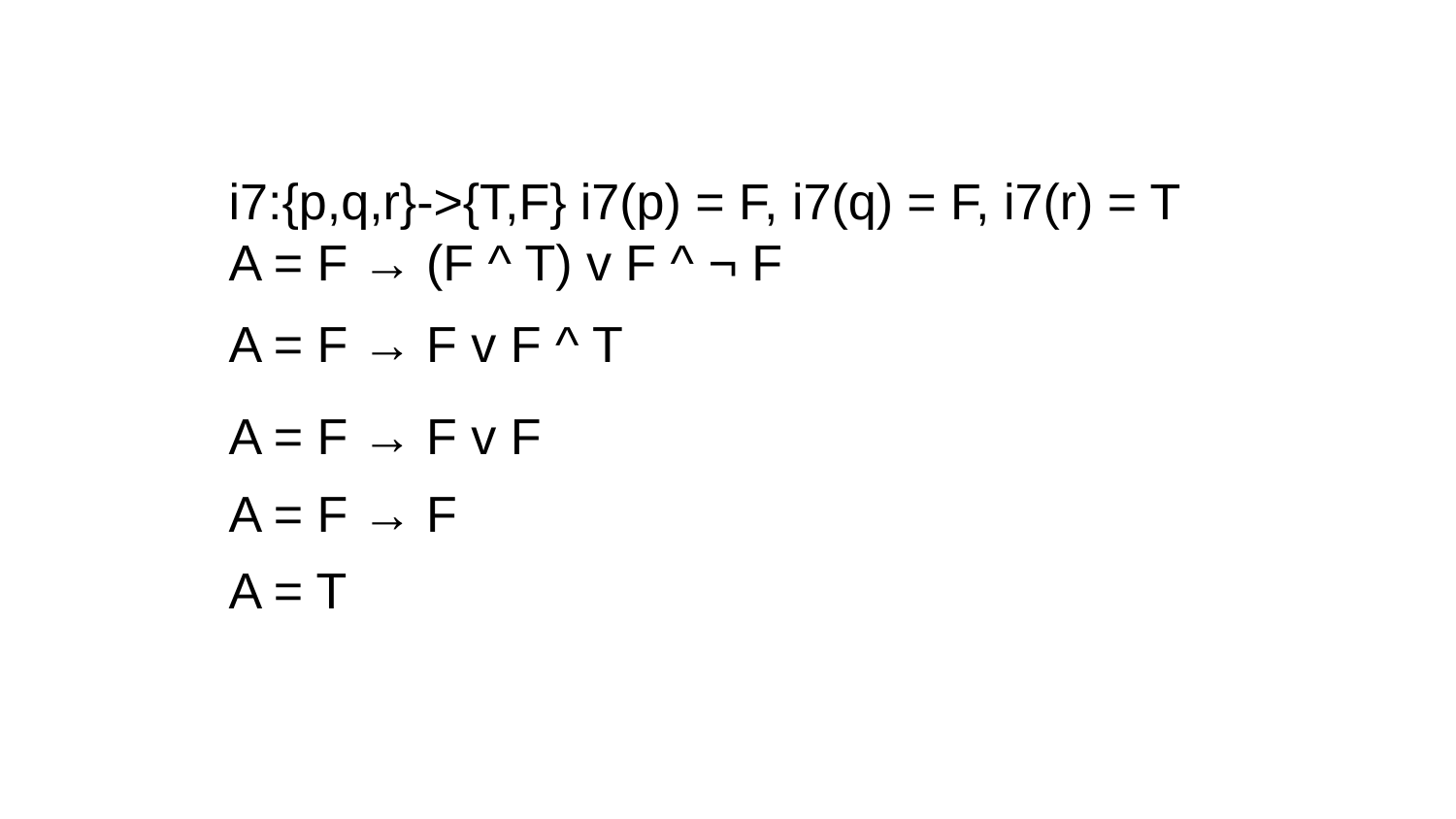

i7:{p,q,r}->{T,F} i7(p) = F, i7(q) = F, i7(r) = T
A = F → (F ^ T) v F ^ ¬ F

A = F → F v F ^ T
A = F → F v F

A = F → F

A = T